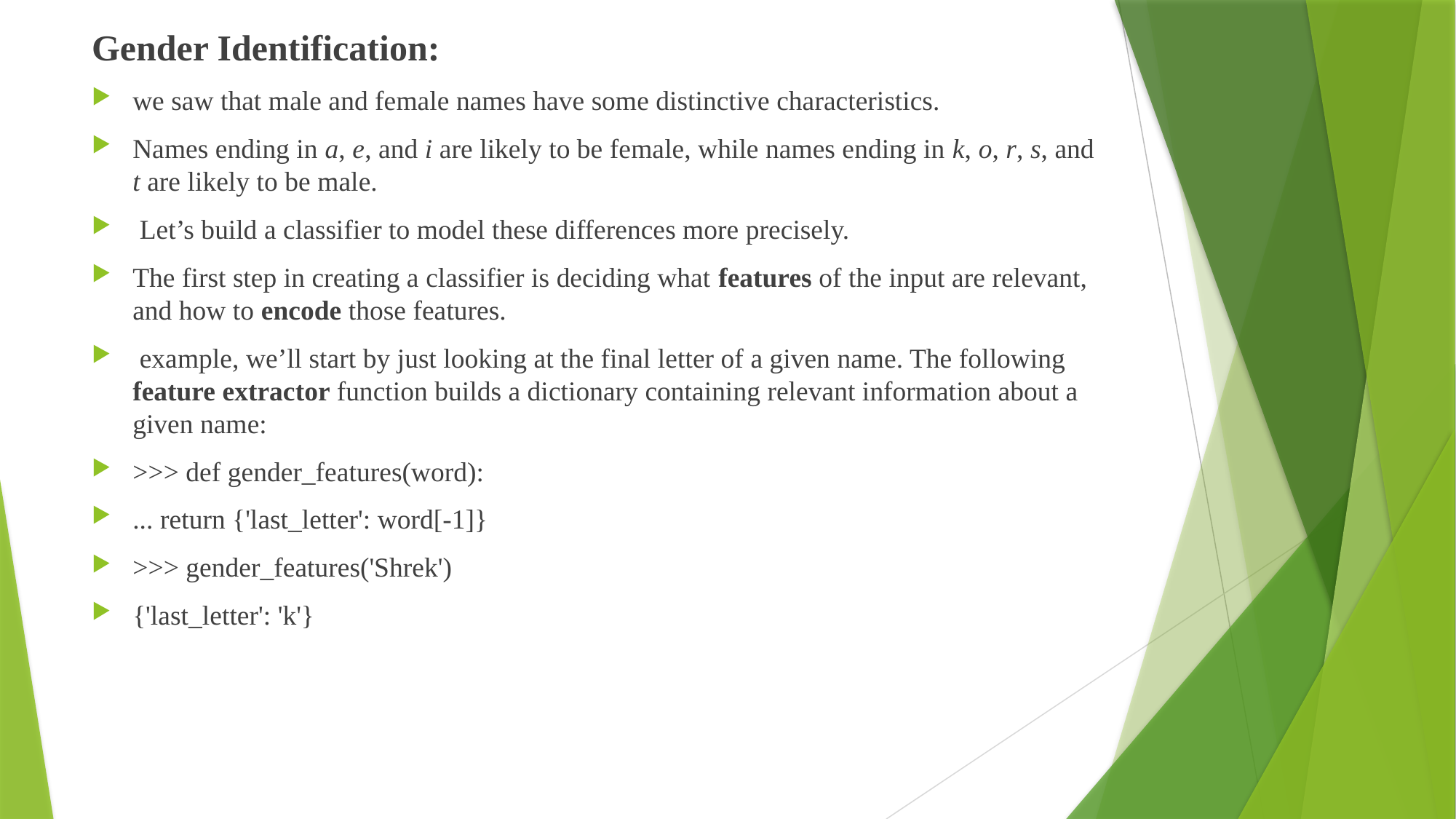

Gender Identification:
we saw that male and female names have some distinctive characteristics.
Names ending in a, e, and i are likely to be female, while names ending in k, o, r, s, and t are likely to be male.
 Let’s build a classifier to model these differences more precisely.
The first step in creating a classifier is deciding what features of the input are relevant, and how to encode those features.
 example, we’ll start by just looking at the final letter of a given name. The following feature extractor function builds a dictionary containing relevant information about a given name:
>>> def gender_features(word):
... return {'last_letter': word[-1]}
>>> gender_features('Shrek')
{'last_letter': 'k'}